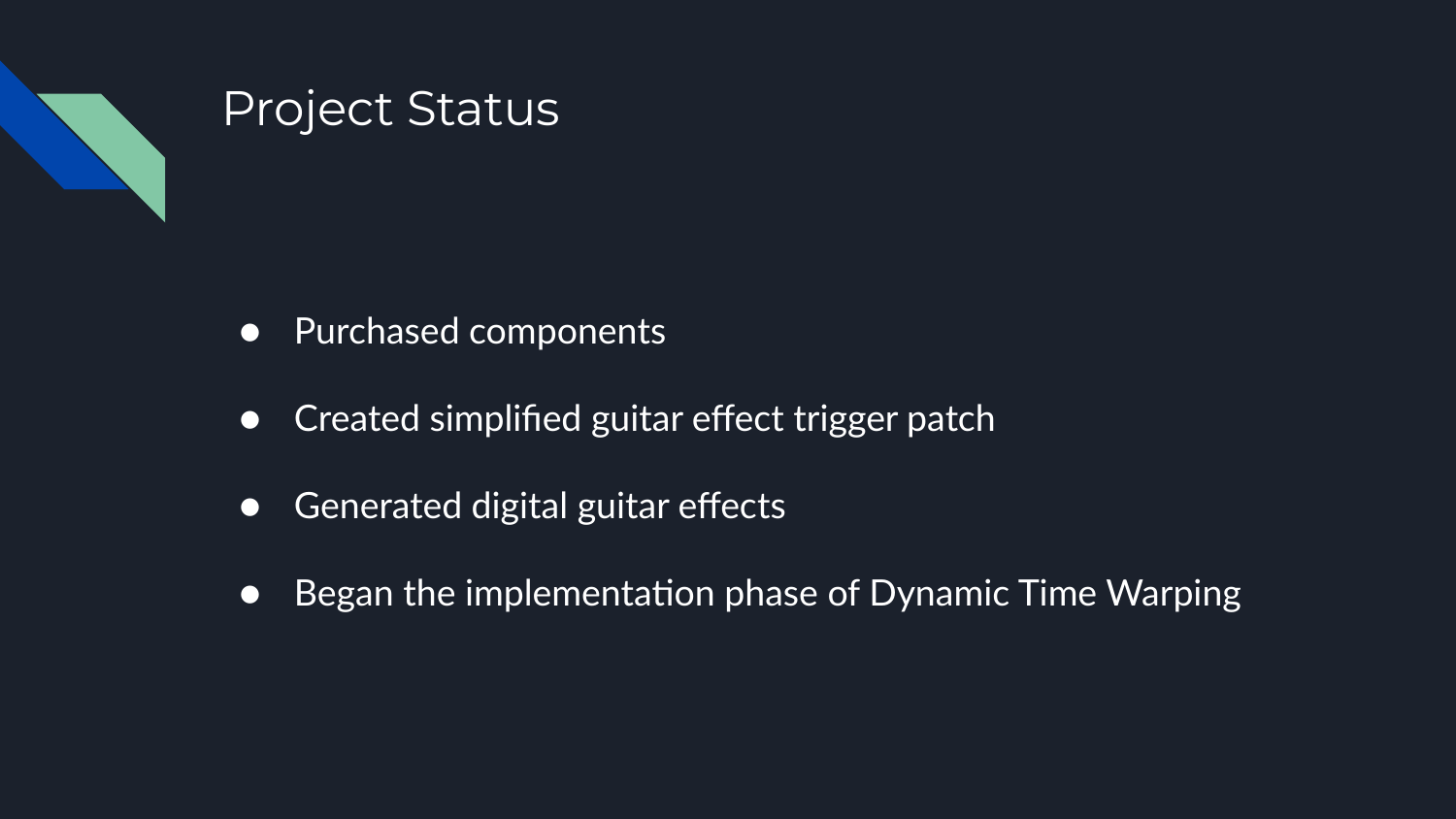

# Project Status
Purchased components
Created simplified guitar effect trigger patch
Generated digital guitar effects
Began the implementation phase of Dynamic Time Warping